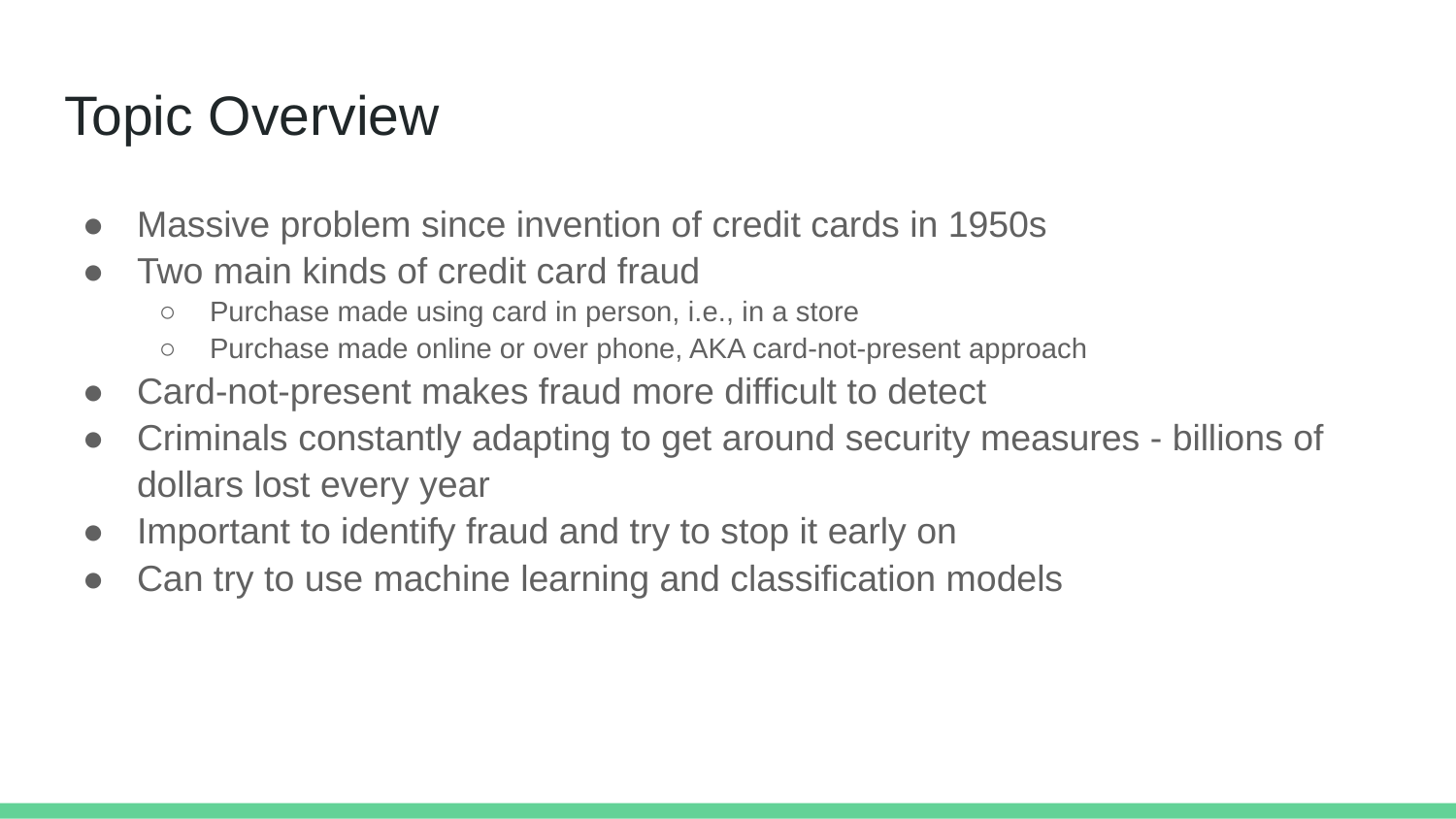

# Topic Overview
Massive problem since invention of credit cards in 1950s
Two main kinds of credit card fraud
Purchase made using card in person, i.e., in a store
Purchase made online or over phone, AKA card-not-present approach
Card-not-present makes fraud more difficult to detect
Criminals constantly adapting to get around security measures - billions of dollars lost every year
Important to identify fraud and try to stop it early on
Can try to use machine learning and classification models